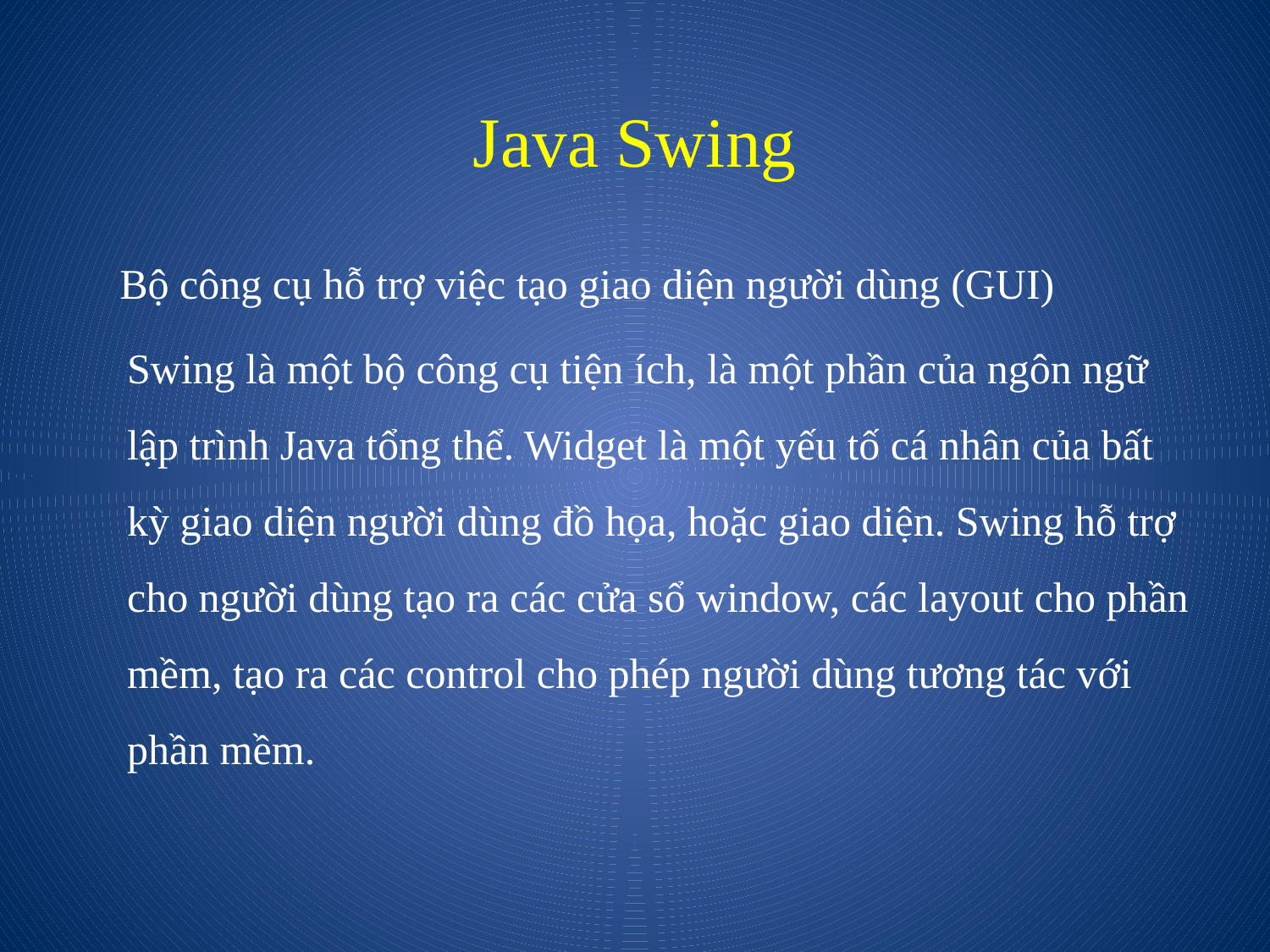

# Java Swing
    Bộ công cụ hỗ trợ việc tạo giao diện người dùng (GUI)
Swing là một bộ công cụ tiện ích, là một phần của ngôn ngữ lập trình Java tổng thể. Widget là một yếu tố cá nhân của bất kỳ giao diện người dùng đồ họa, hoặc giao diện. Swing hỗ trợ cho người dùng tạo ra các cửa sổ window, các layout cho phần mềm, tạo ra các control cho phép người dùng tương tác với phần mềm.